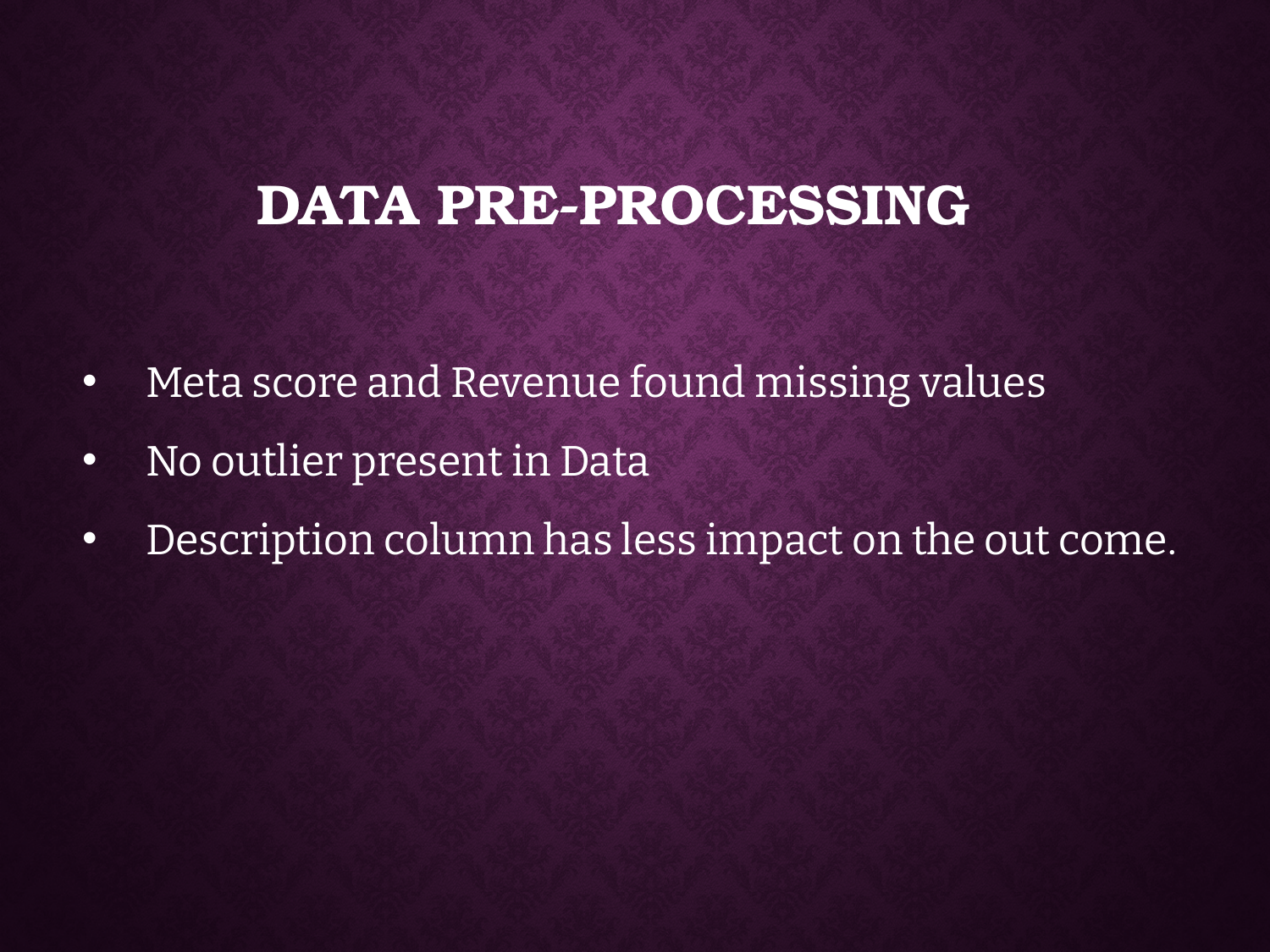

# Data Pre-Processing
Meta score and Revenue found missing values
No outlier present in Data
Description column has less impact on the out come.